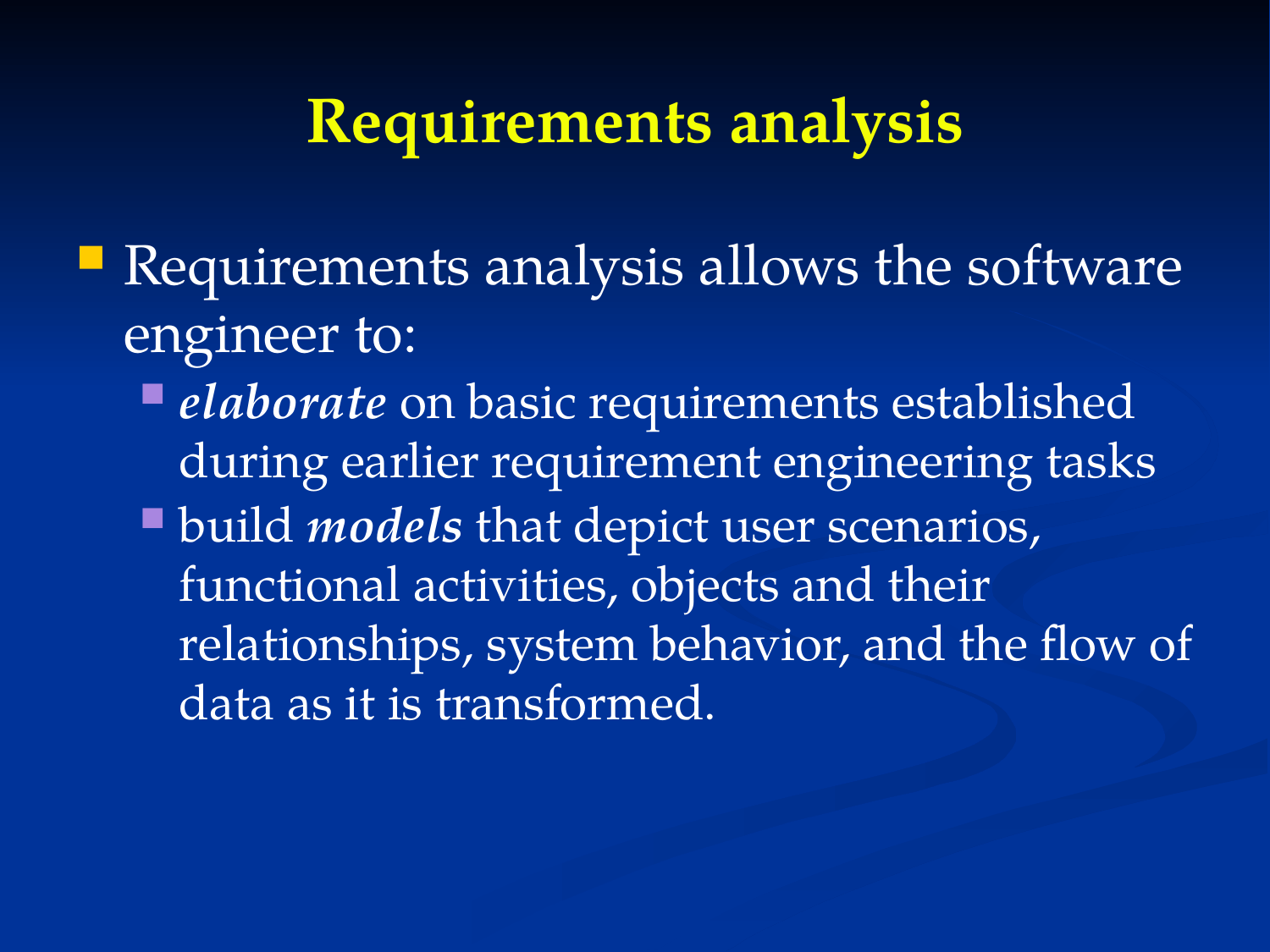

# Requirements analysis
Requirements analysis allows the software engineer to:
elaborate on basic requirements established during earlier requirement engineering tasks
build models that depict user scenarios, functional activities, objects and their relationships, system behavior, and the flow of data as it is transformed.